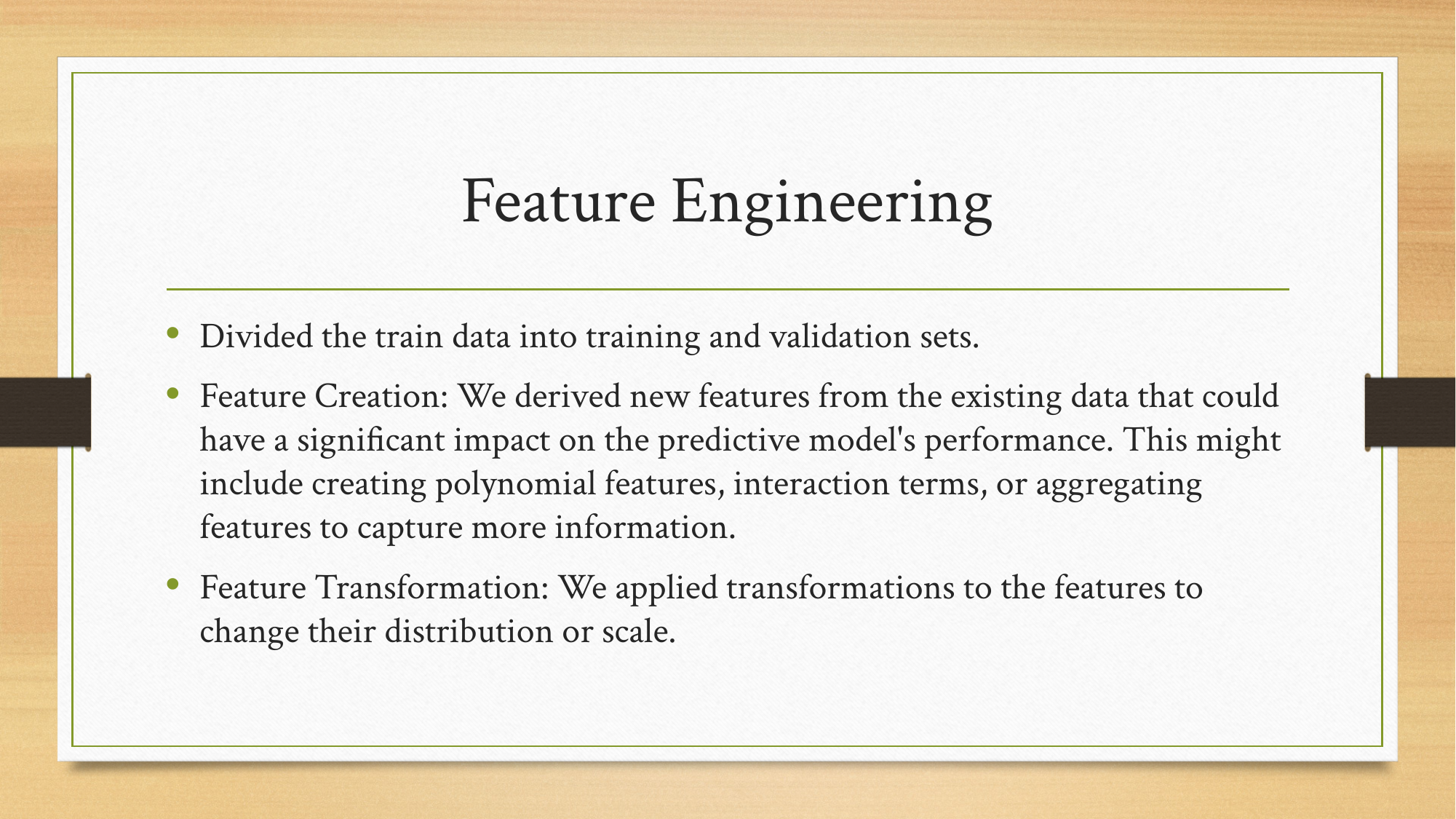

# Feature Engineering
Divided the train data into training and validation sets.
Feature Creation: We derived new features from the existing data that could have a significant impact on the predictive model's performance. This might include creating polynomial features, interaction terms, or aggregating features to capture more information.
Feature Transformation: We applied transformations to the features to change their distribution or scale.